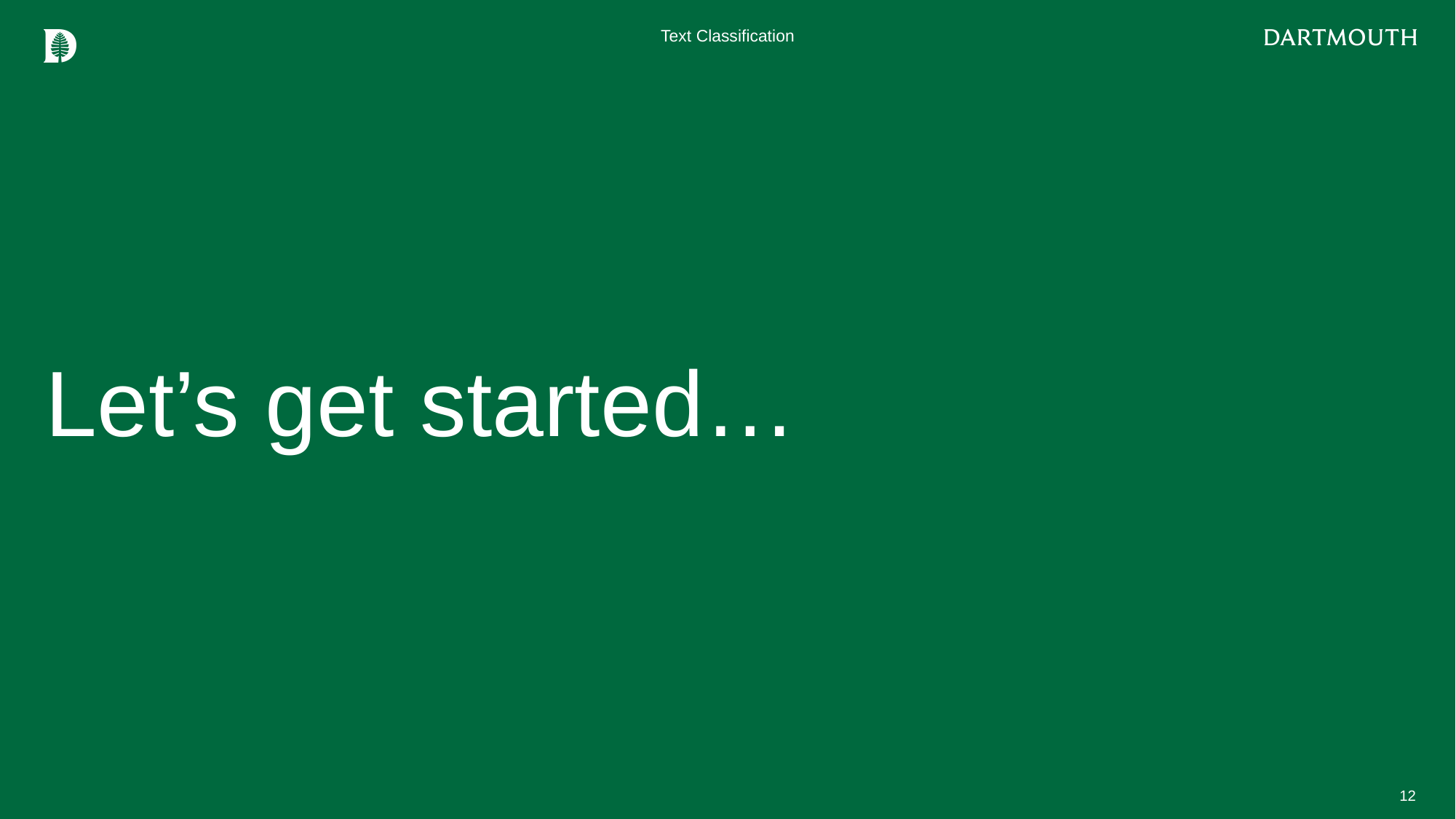

Text Classification
# Let’s get started…
12